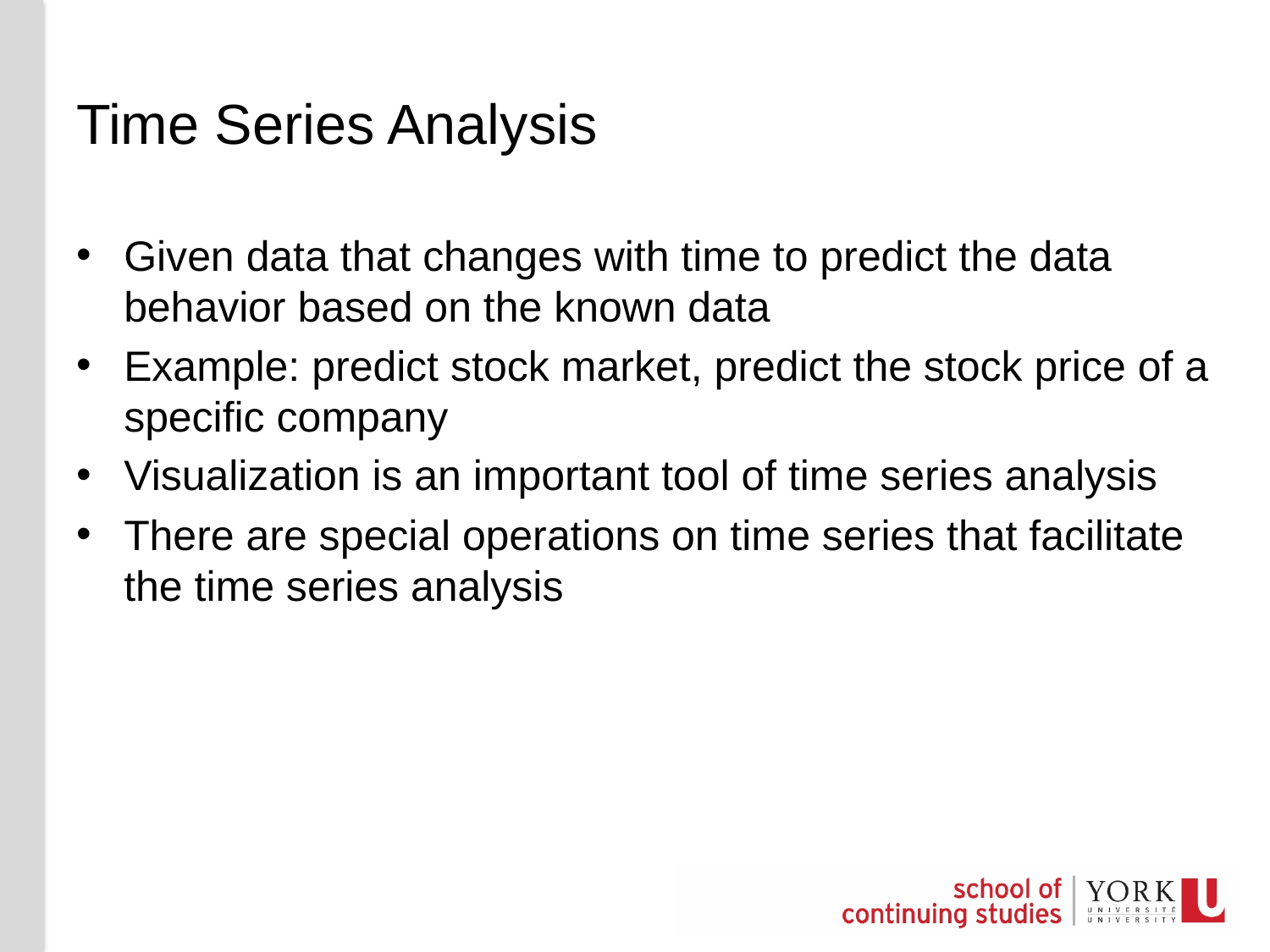

# Time Series Analysis
Given data that changes with time to predict the data behavior based on the known data
Example: predict stock market, predict the stock price of a specific company
Visualization is an important tool of time series analysis
There are special operations on time series that facilitate the time series analysis